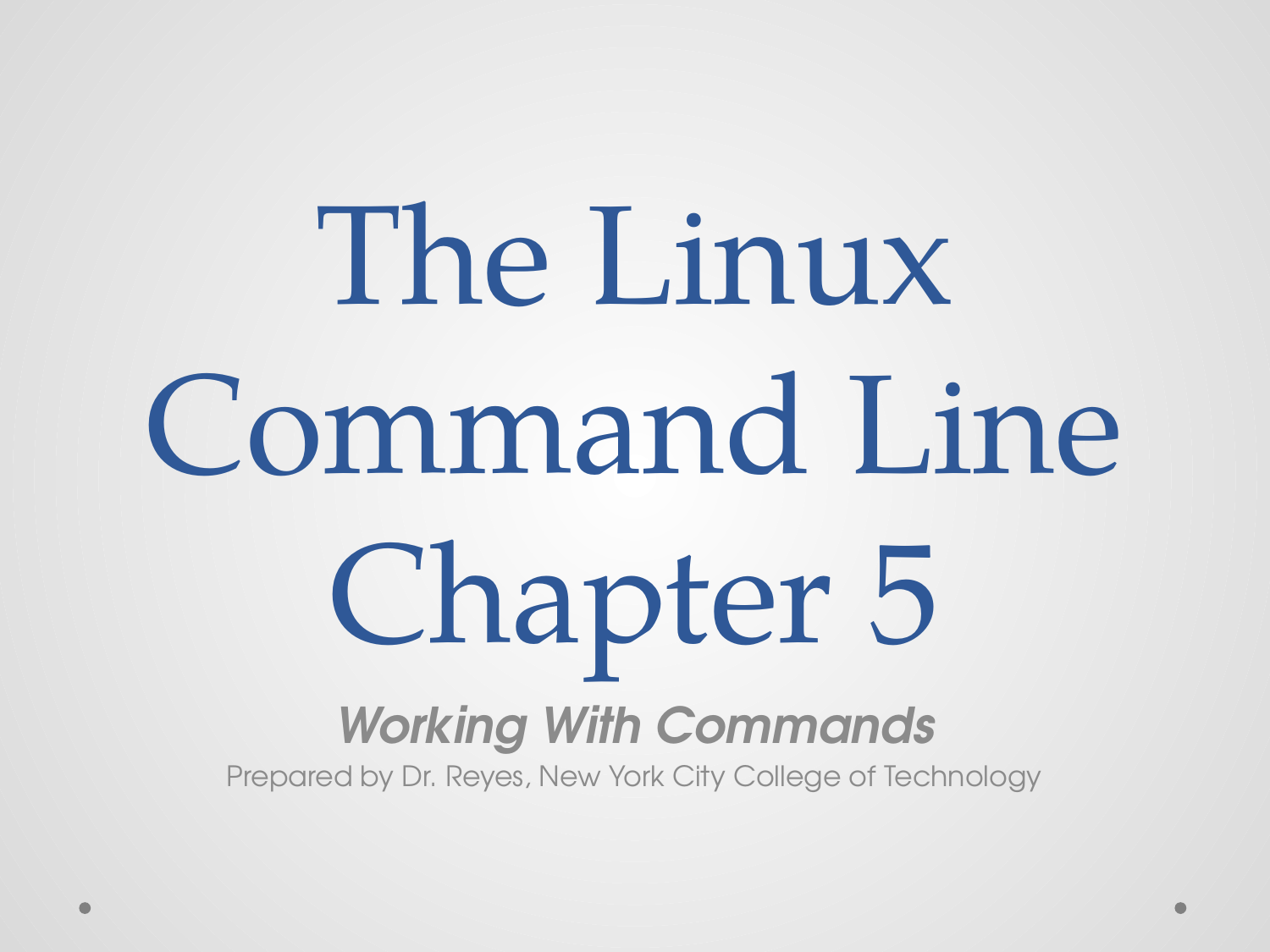

# The Linux Command Line Chapter 5
Working With Commands
Prepared by Dr. Reyes, New York City College of Technology